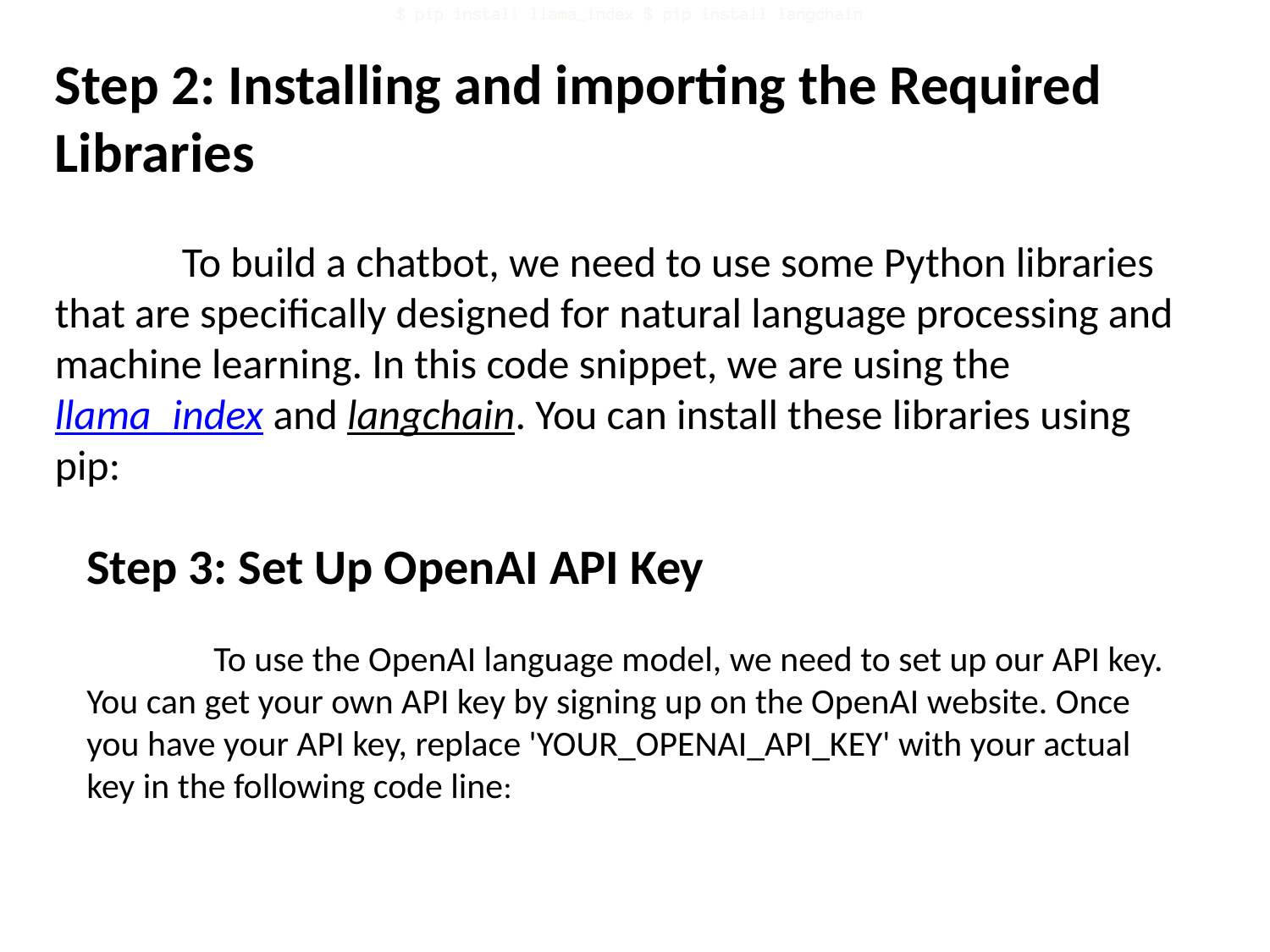

$ pip install llama_index $ pip install langchain
$ pip install llama_index $ pip install langchain
$ pip install llama_index $ pip install langchain
$ pip install llama_index $ pip install langchain
Step 2: Installing and importing the Required Libraries

	To build a chatbot, we need to use some Python libraries that are specifically designed for natural language processing and machine learning. In this code snippet, we are using the llama_index and langchain. You can install these libraries using pip:
Step 3: Set Up OpenAI API Key

	To use the OpenAI language model, we need to set up our API key. You can get your own API key by signing up on the OpenAI website. Once you have your API key, replace 'YOUR_OPENAI_API_KEY' with your actual key in the following code line: